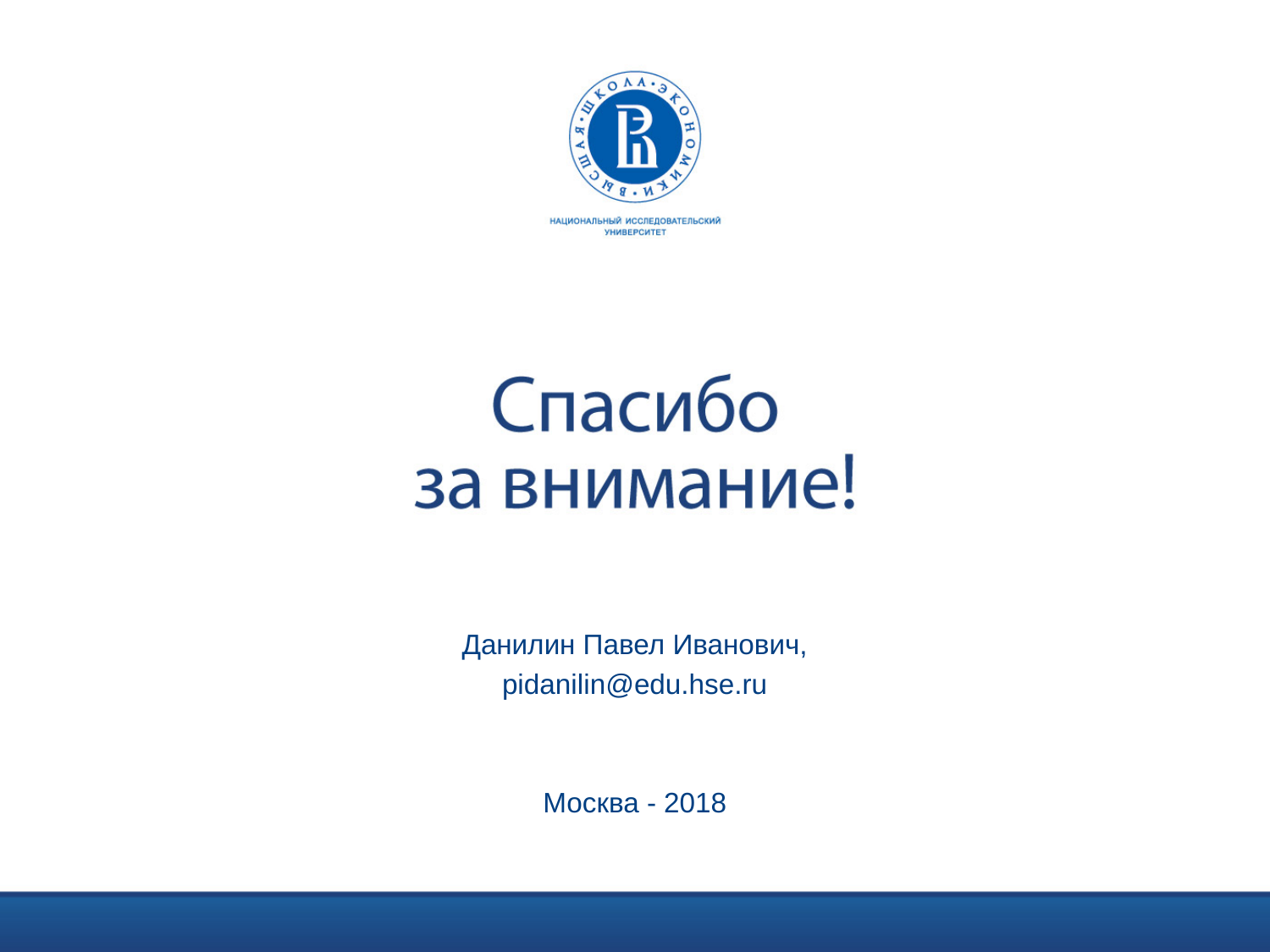

Данилин Павел Иванович,
pidanilin@edu.hse.ru

Москва - 2018